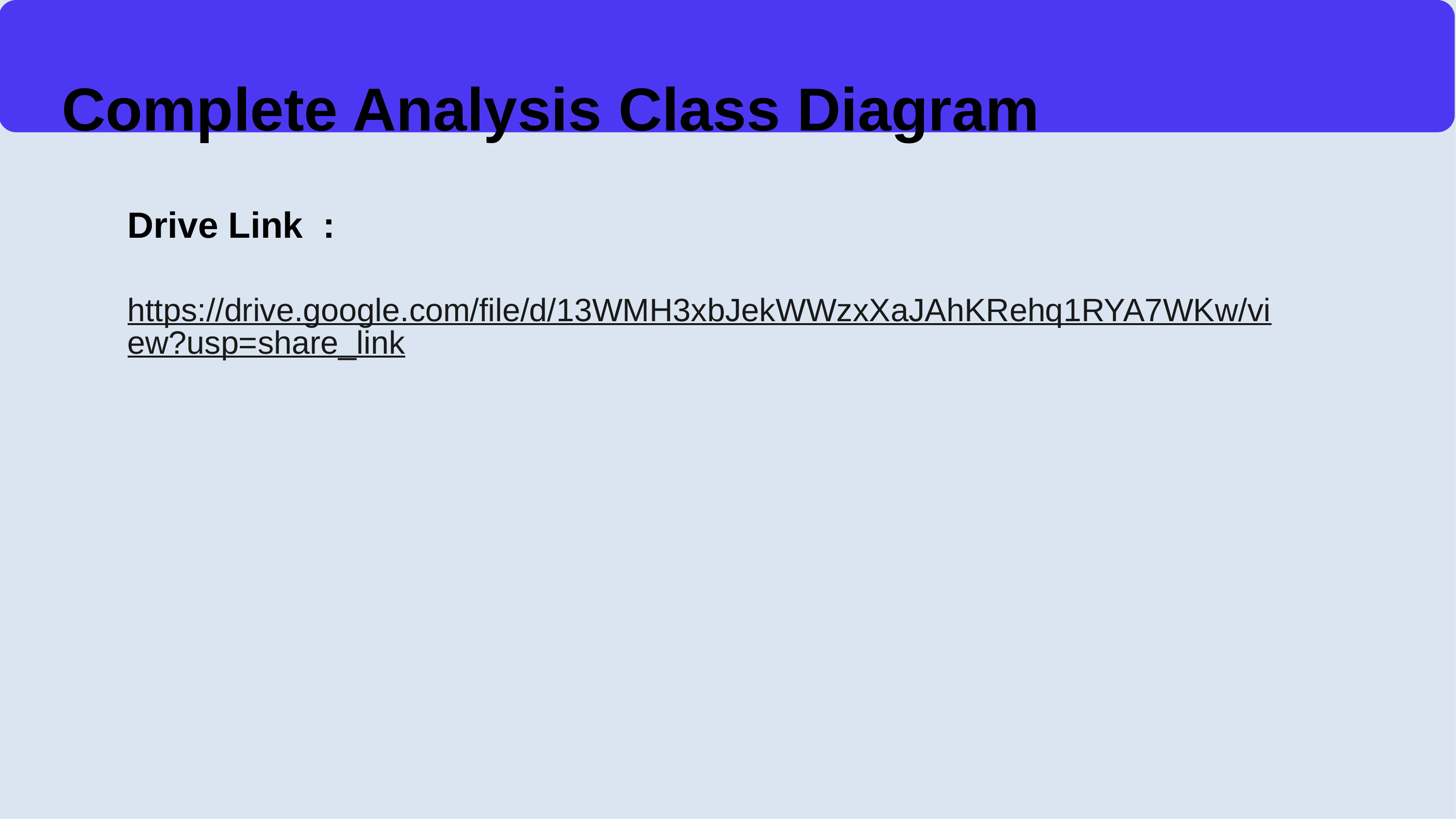

Complete Analysis Class Diagram

Drive Link  :

https://drive.google.com/file/d/13WMH3xbJekWWzxXaJAhKRehq1RYA7WKw/view?usp=share_link